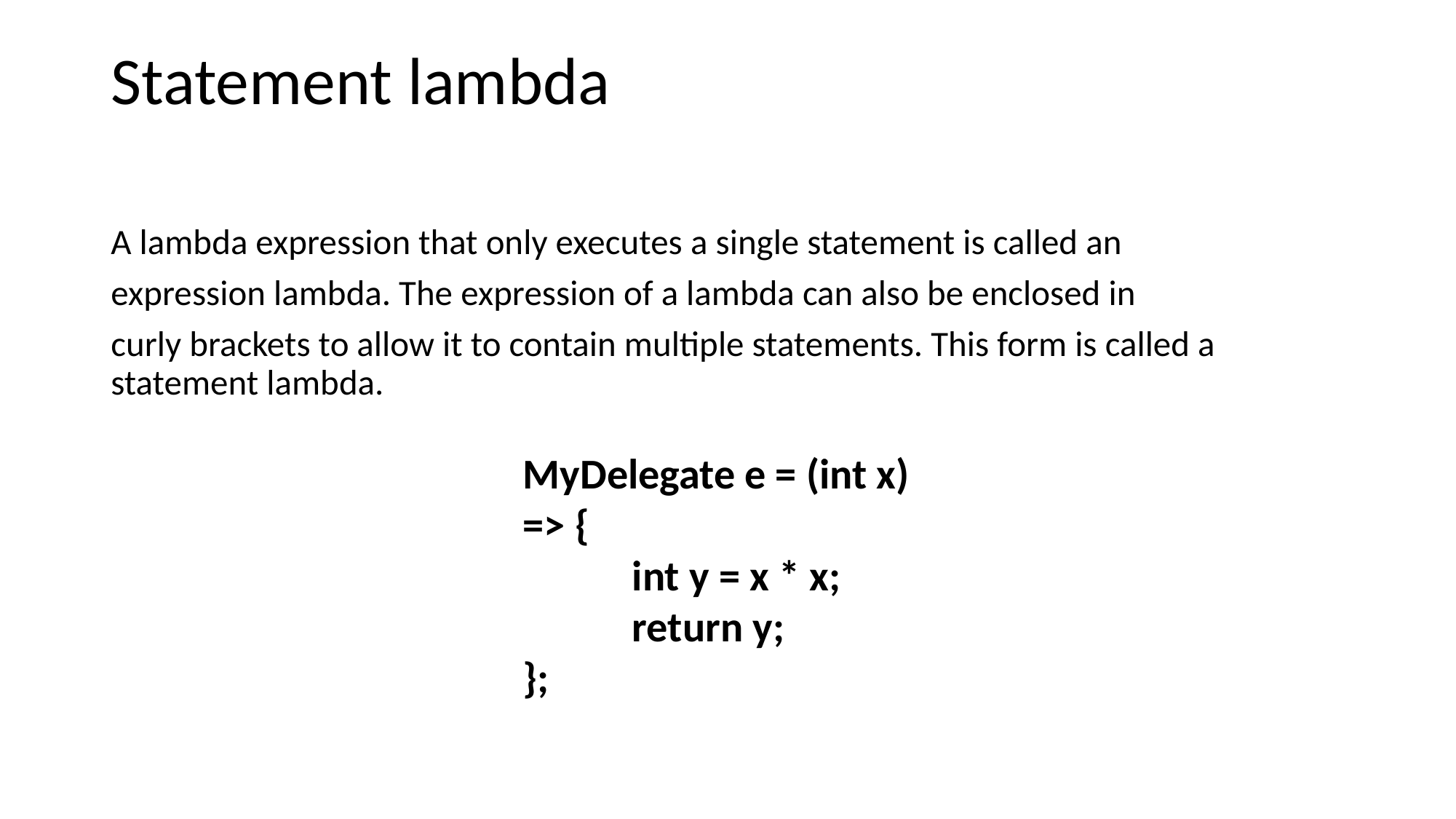

# Statement lambda
A lambda expression that only executes a single statement is called an
expression lambda. The expression of a lambda can also be enclosed in
curly brackets to allow it to contain multiple statements. This form is called a statement lambda.

MyDelegate e = (int x) => {
	int y = x * x;
	return y;
};